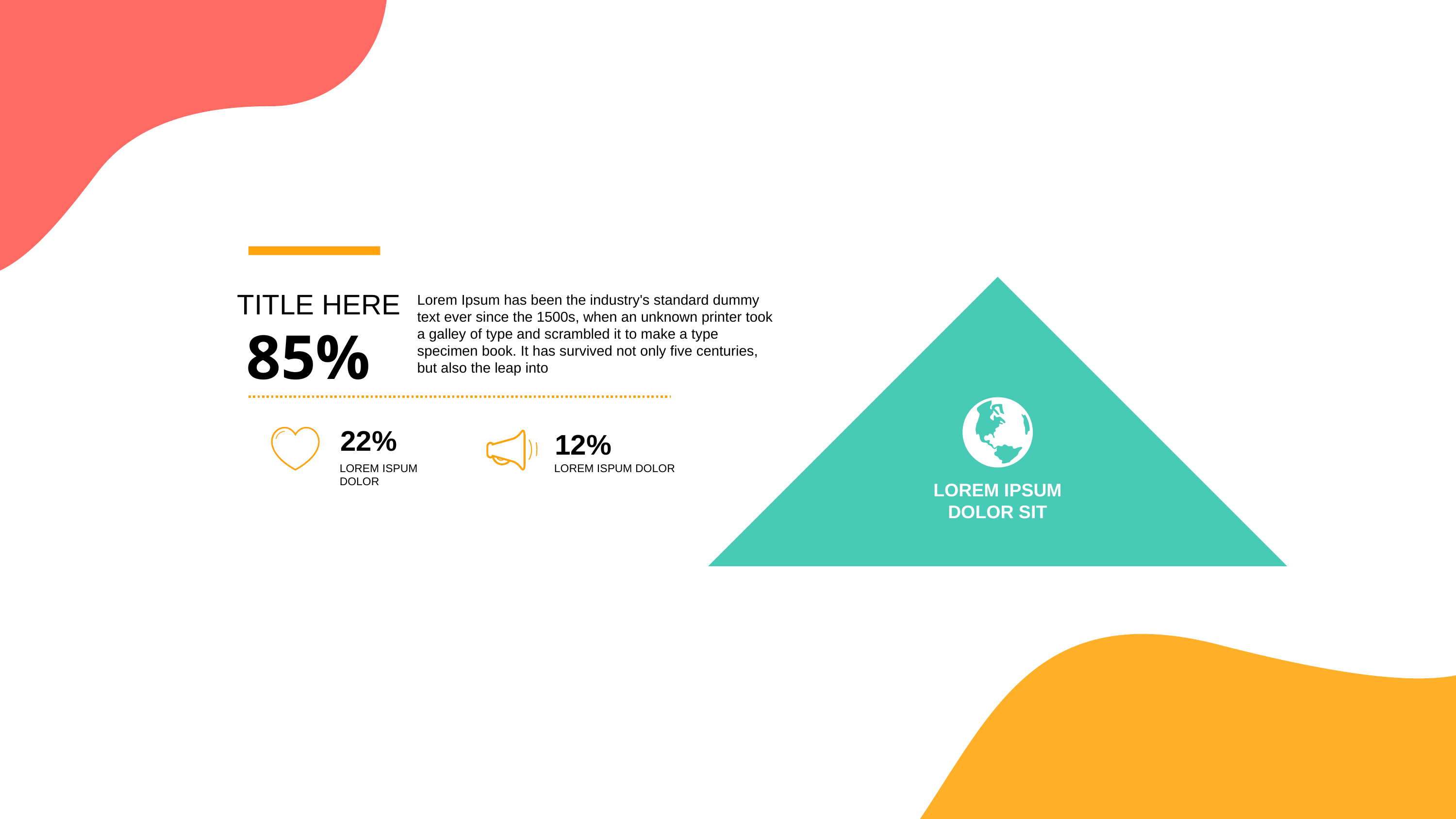

LOREM IPSUM
DOLOR SIT
TITLE HERE
85%
Lorem Ipsum has been the industry's standard dummy text ever since the 1500s, when an unknown printer took a galley of type and scrambled it to make a type specimen book. It has survived not only five centuries, but also the leap into
22%
LOREM ISPUM DOLOR
12%

LOREM ISPUM DOLOR